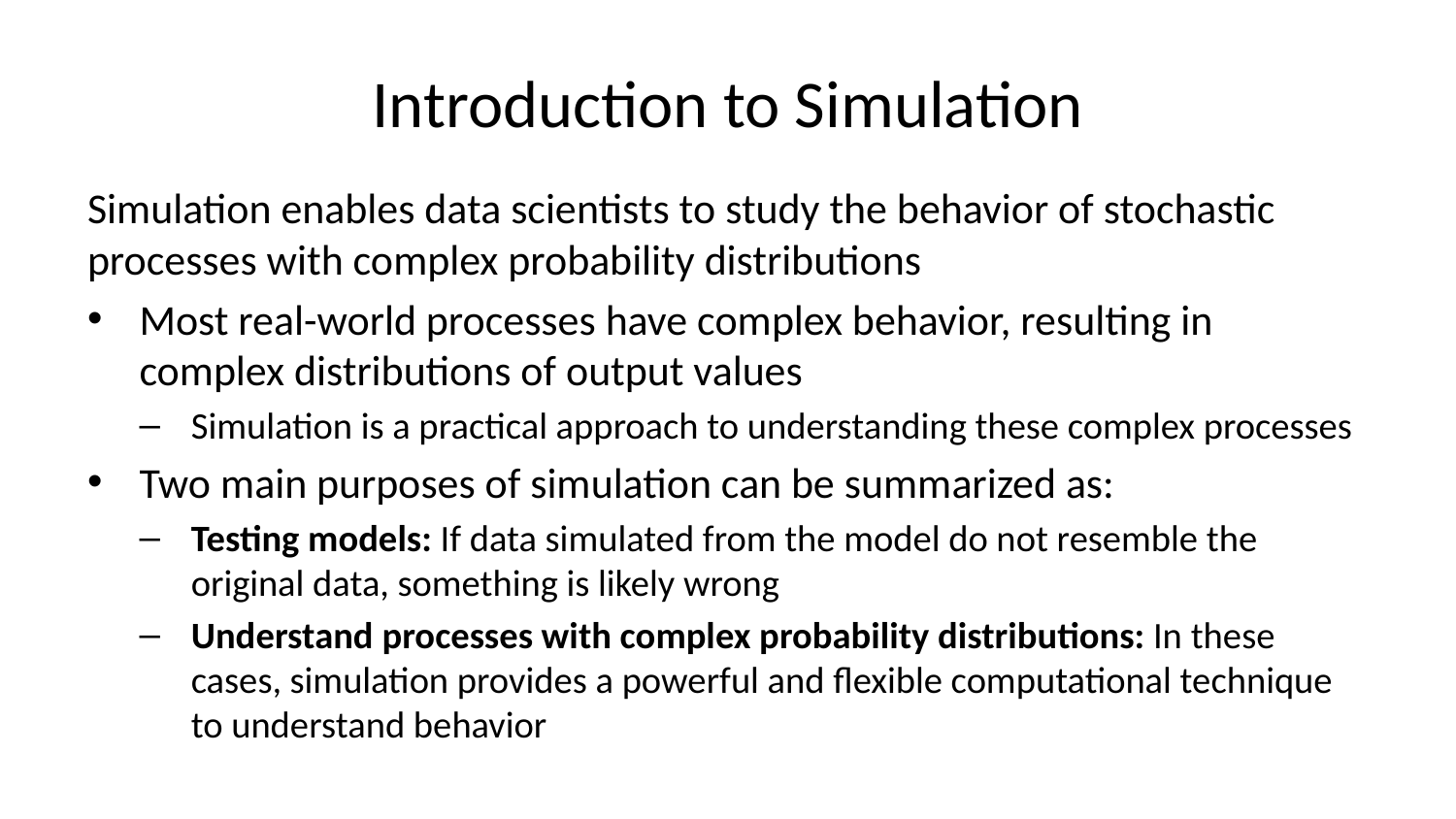

# Introduction to Simulation
Simulation enables data scientists to study the behavior of stochastic processes with complex probability distributions
Most real-world processes have complex behavior, resulting in complex distributions of output values
Simulation is a practical approach to understanding these complex processes
Two main purposes of simulation can be summarized as:
Testing models: If data simulated from the model do not resemble the original data, something is likely wrong
Understand processes with complex probability distributions: In these cases, simulation provides a powerful and flexible computational technique to understand behavior